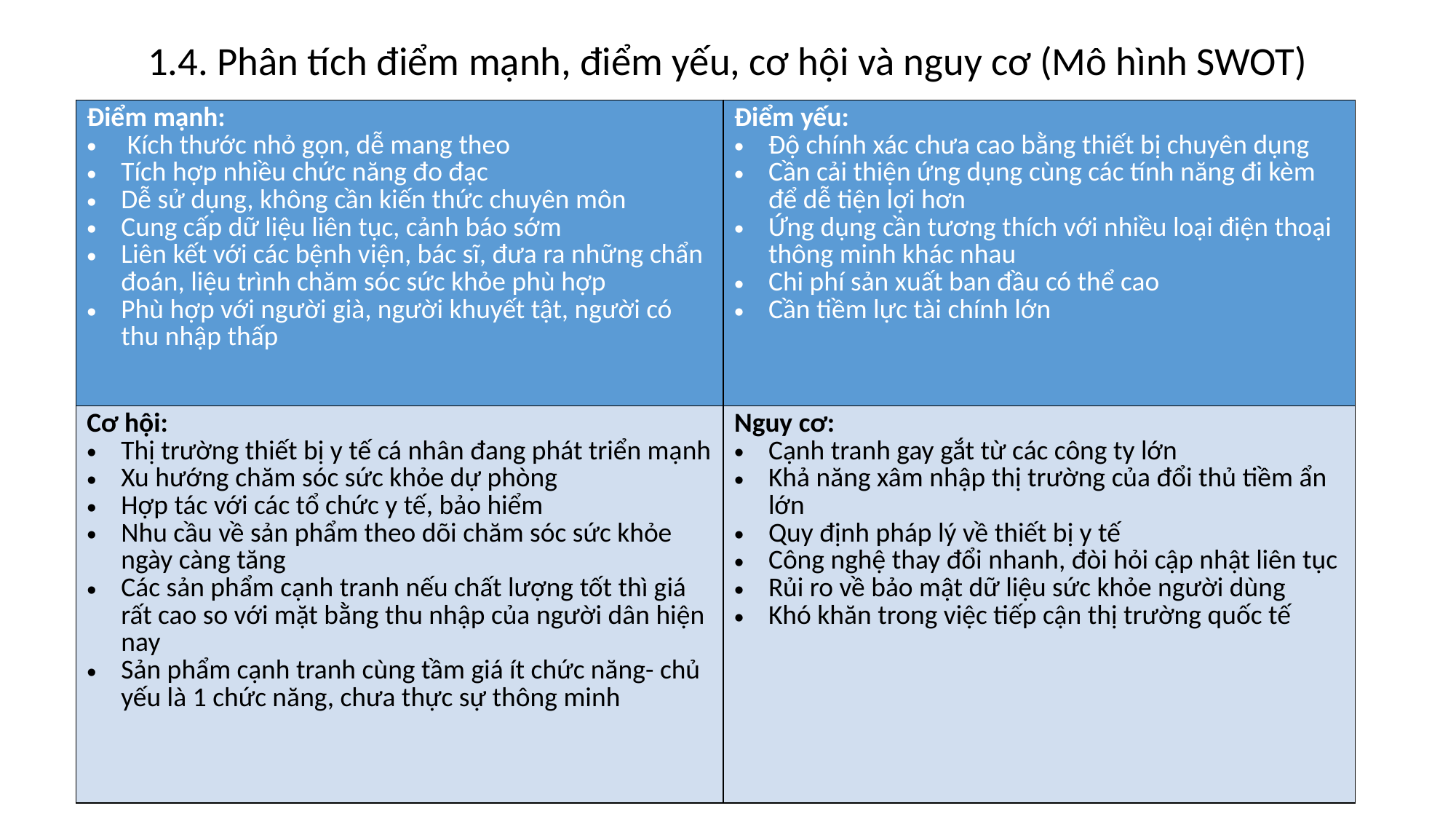

# 1.4. Phân tích điểm mạnh, điểm yếu, cơ hội và nguy cơ (Mô hình SWOT)
| Điểm mạnh: Kích thước nhỏ gọn, dễ mang theo Tích hợp nhiều chức năng đo đạc Dễ sử dụng, không cần kiến thức chuyên môn Cung cấp dữ liệu liên tục, cảnh báo sớm Liên kết với các bệnh viện, bác sĩ, đưa ra những chẩn đoán, liệu trình chăm sóc sức khỏe phù hợp Phù hợp với người già, người khuyết tật, người có thu nhập thấp | Điểm yếu: Độ chính xác chưa cao bằng thiết bị chuyên dụng Cần cải thiện ứng dụng cùng các tính năng đi kèm để dễ tiện lợi hơn Ứng dụng cần tương thích với nhiều loại điện thoại thông minh khác nhau Chi phí sản xuất ban đầu có thể cao Cần tiềm lực tài chính lớn |
| --- | --- |
| Cơ hội: Thị trường thiết bị y tế cá nhân đang phát triển mạnh Xu hướng chăm sóc sức khỏe dự phòng Hợp tác với các tổ chức y tế, bảo hiểm Nhu cầu về sản phẩm theo dõi chăm sóc sức khỏe ngày càng tăng Các sản phẩm cạnh tranh nếu chất lượng tốt thì giá rất cao so với mặt bằng thu nhập của người dân hiện nay Sản phẩm cạnh tranh cùng tầm giá ít chức năng- chủ yếu là 1 chức năng, chưa thực sự thông minh | Nguy cơ: Cạnh tranh gay gắt từ các công ty lớn Khả năng xâm nhập thị trường của đổi thủ tiềm ẩn lớn Quy định pháp lý về thiết bị y tế Công nghệ thay đổi nhanh, đòi hỏi cập nhật liên tục Rủi ro về bảo mật dữ liệu sức khỏe người dùng Khó khăn trong việc tiếp cận thị trường quốc tế |